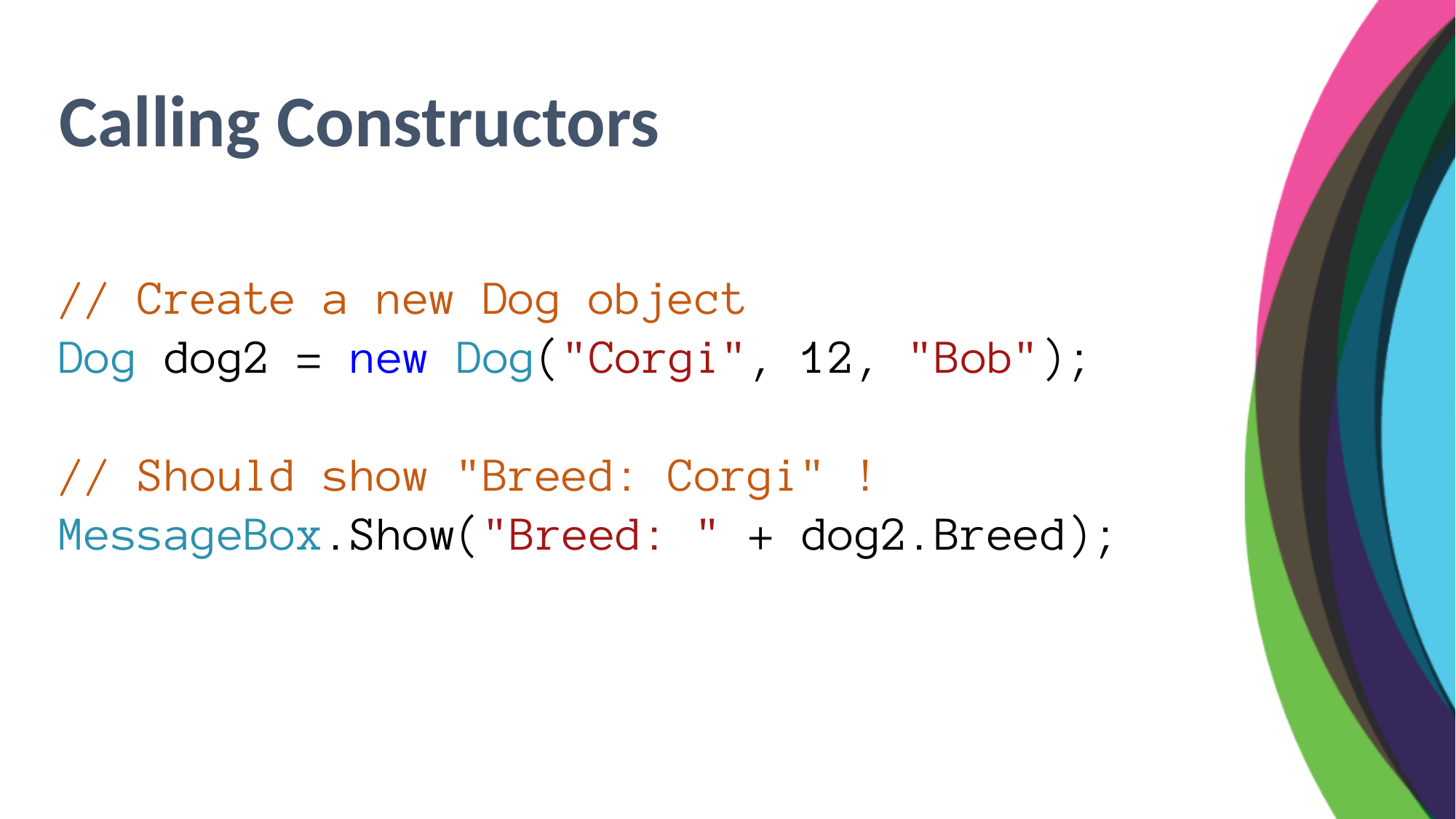

Calling Constructors

// Create a new Dog object
Dog dog2 = new Dog("Corgi", 12, "Bob");

// Should show "Breed: Corgi" !
MessageBox.Show("Breed: " + dog2.Breed);